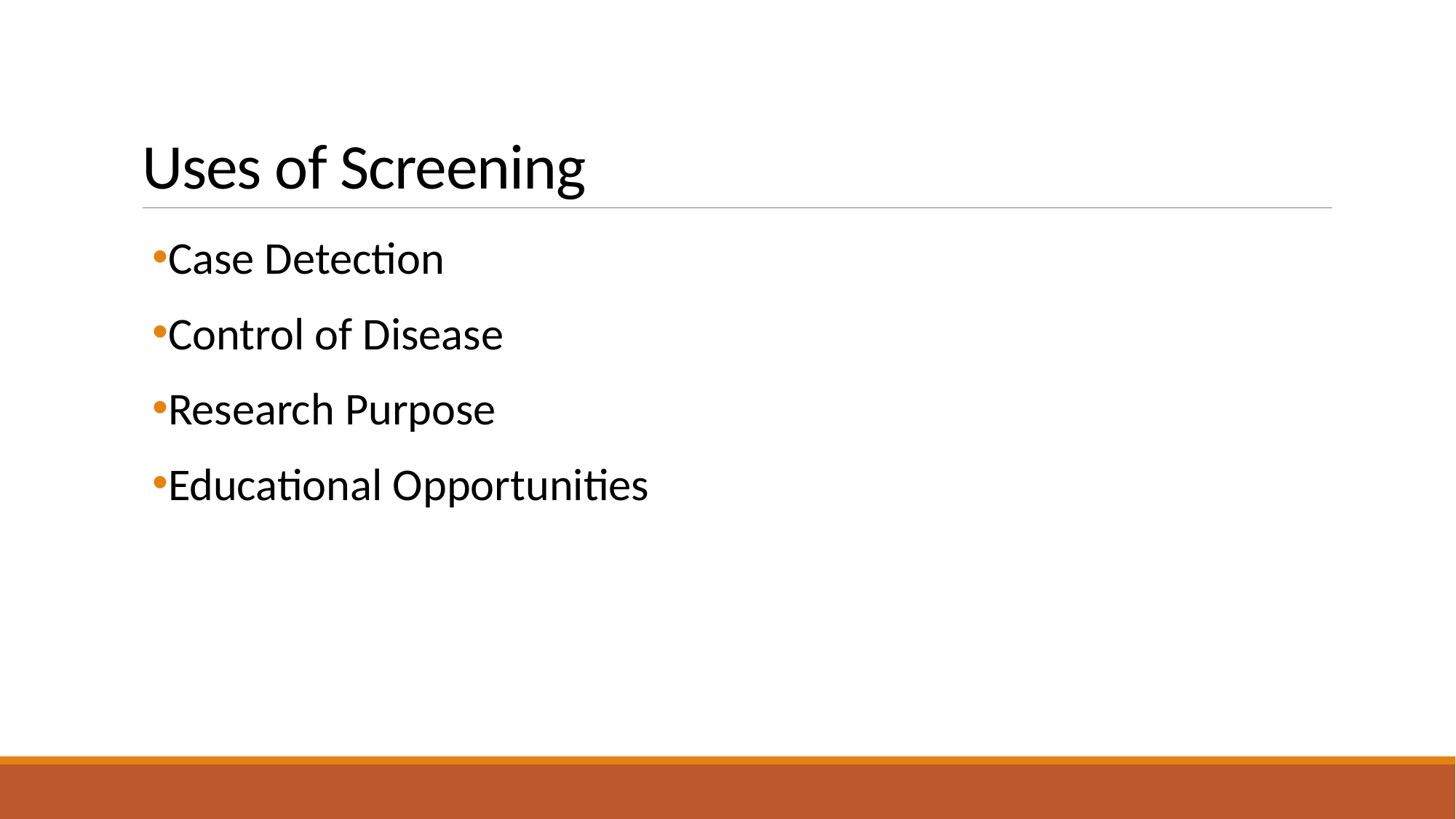

# Uses of Screening
Case Detection
Control of Disease
Research Purpose
Educational Opportunities